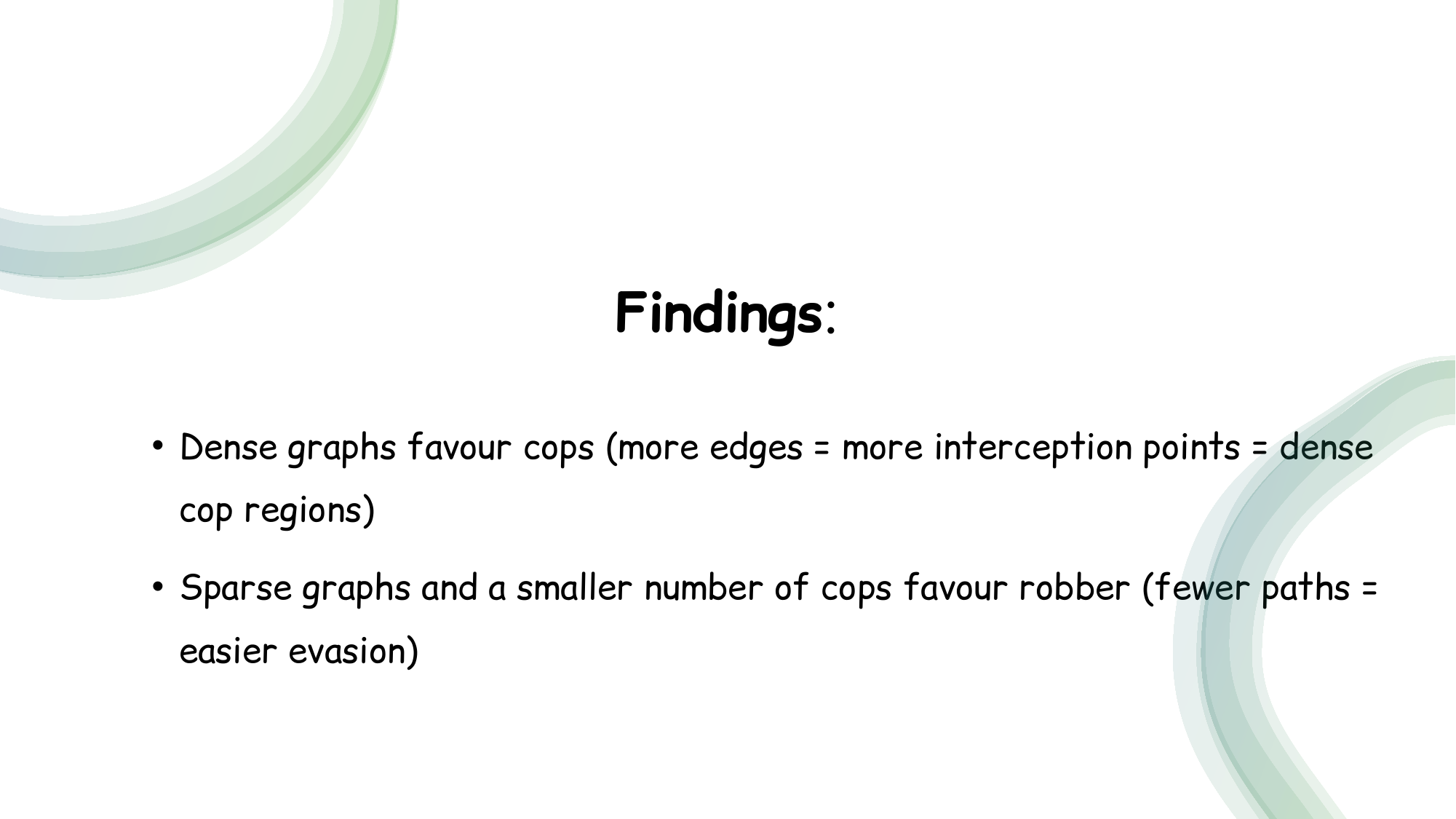

# Findings:
Dense graphs favour cops (more edges = more interception points = dense cop regions)
Sparse graphs and a smaller number of cops favour robber (fewer paths = easier evasion)